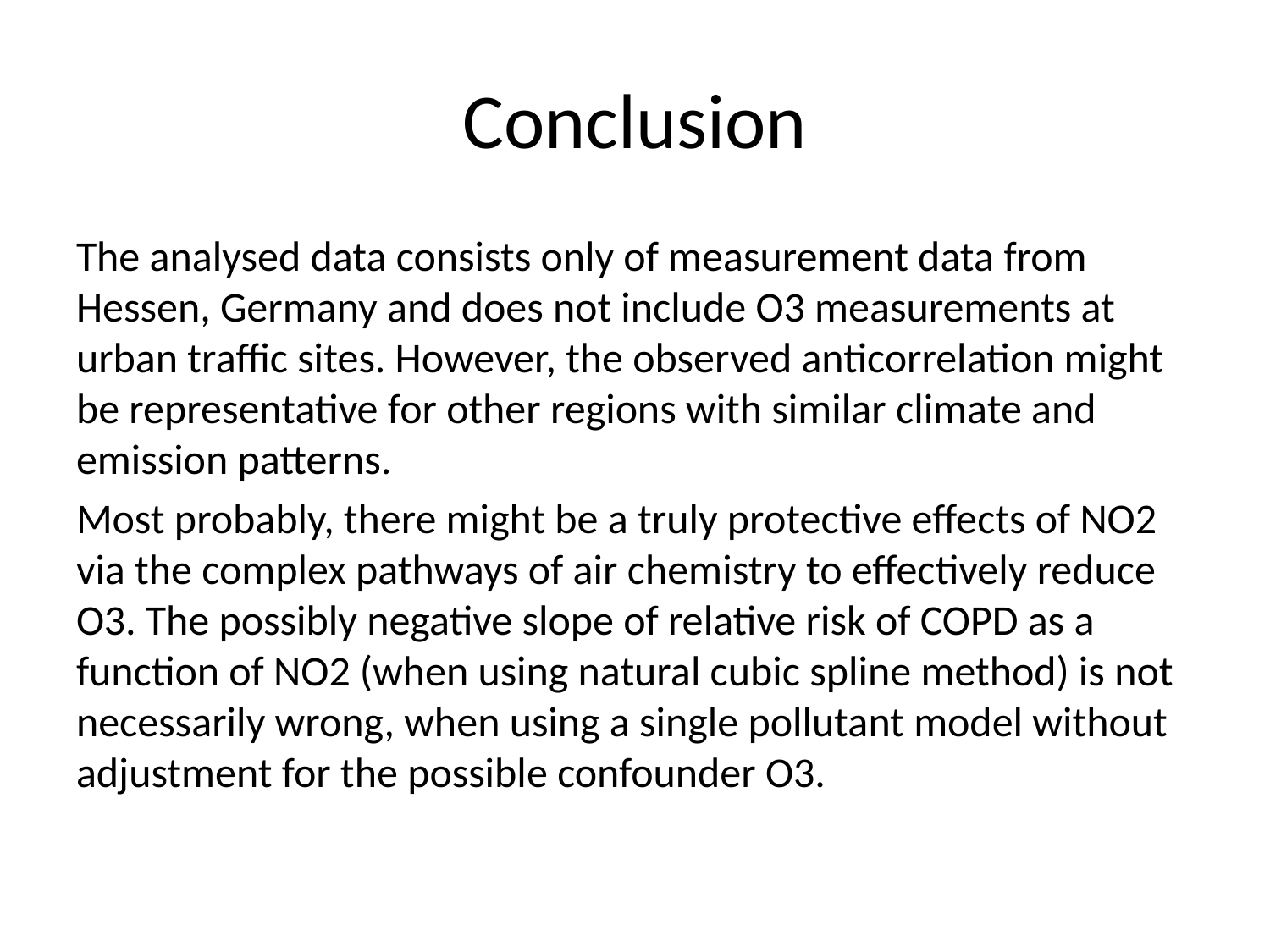

# Conclusion
The analysed data consists only of measurement data from Hessen, Germany and does not include O3 measurements at urban traffic sites. However, the observed anticorrelation might be representative for other regions with similar climate and emission patterns.
Most probably, there might be a truly protective effects of NO2 via the complex pathways of air chemistry to effectively reduce O3. The possibly negative slope of relative risk of COPD as a function of NO2 (when using natural cubic spline method) is not necessarily wrong, when using a single pollutant model without adjustment for the possible confounder O3.